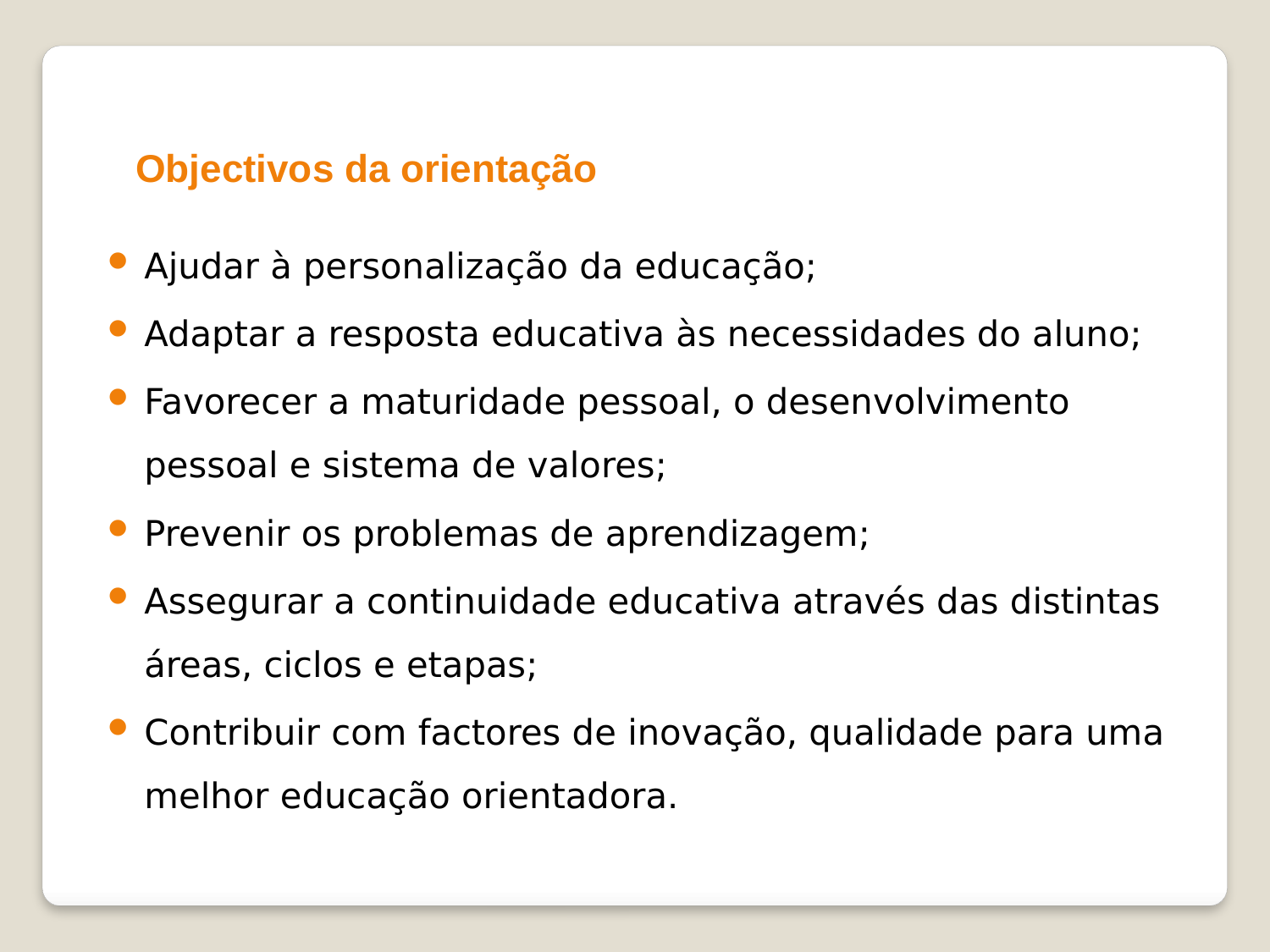

Objectivos da orientação
Ajudar à personalização da educação;
Adaptar a resposta educativa às necessidades do aluno;
Favorecer a maturidade pessoal, o desenvolvimento pessoal e sistema de valores;
Prevenir os problemas de aprendizagem;
Assegurar a continuidade educativa através das distintas áreas, ciclos e etapas;
Contribuir com factores de inovação, qualidade para uma melhor educação orientadora.